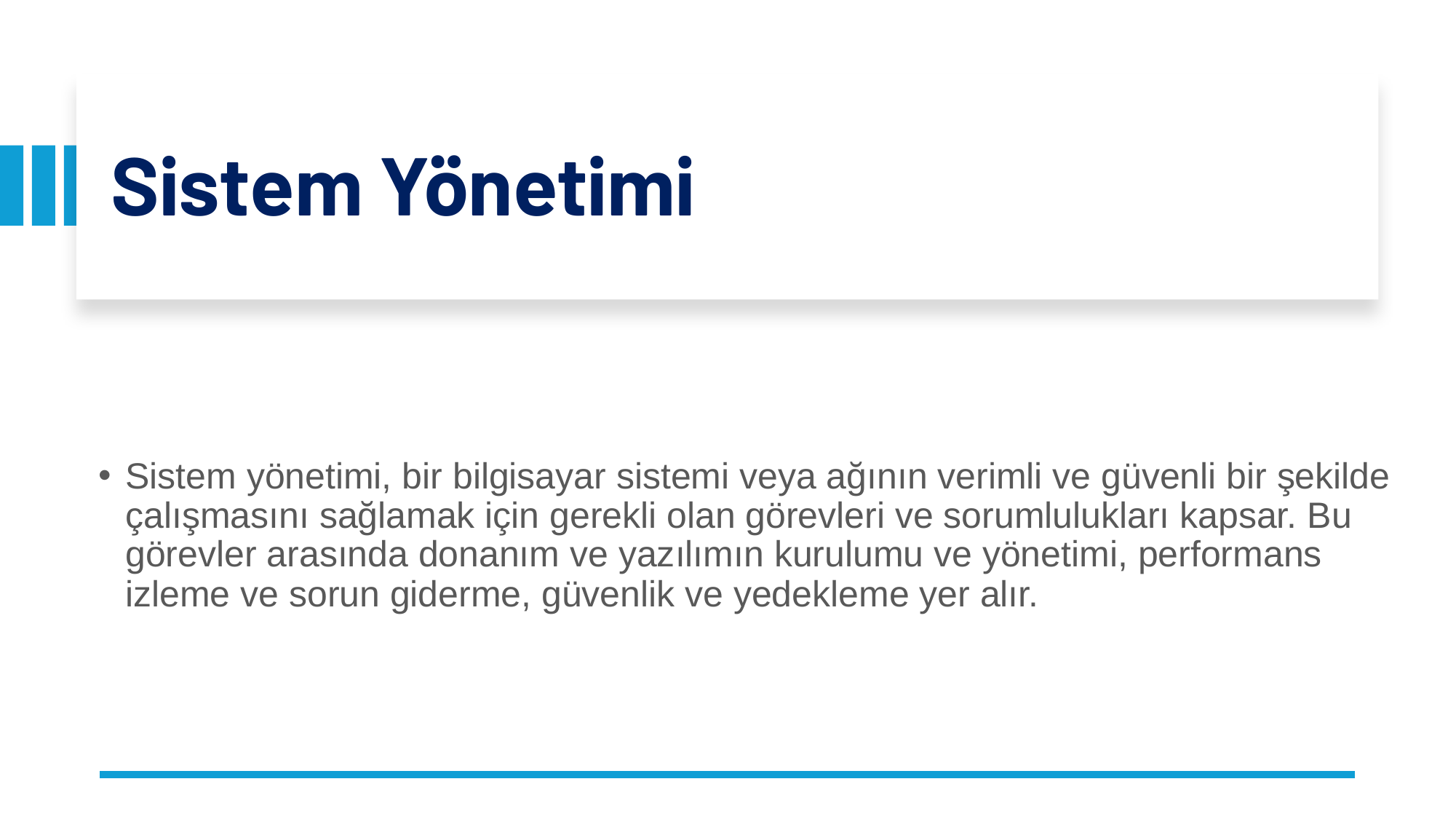

# Sistem Yönetimi

Sistem yönetimi, bir bilgisayar sistemi veya ağının verimli ve güvenli bir şekilde çalışmasını sağlamak için gerekli olan görevleri ve sorumlulukları kapsar. Bu görevler arasında donanım ve yazılımın kurulumu ve yönetimi, performans izleme ve sorun giderme, güvenlik ve yedekleme yer alır.